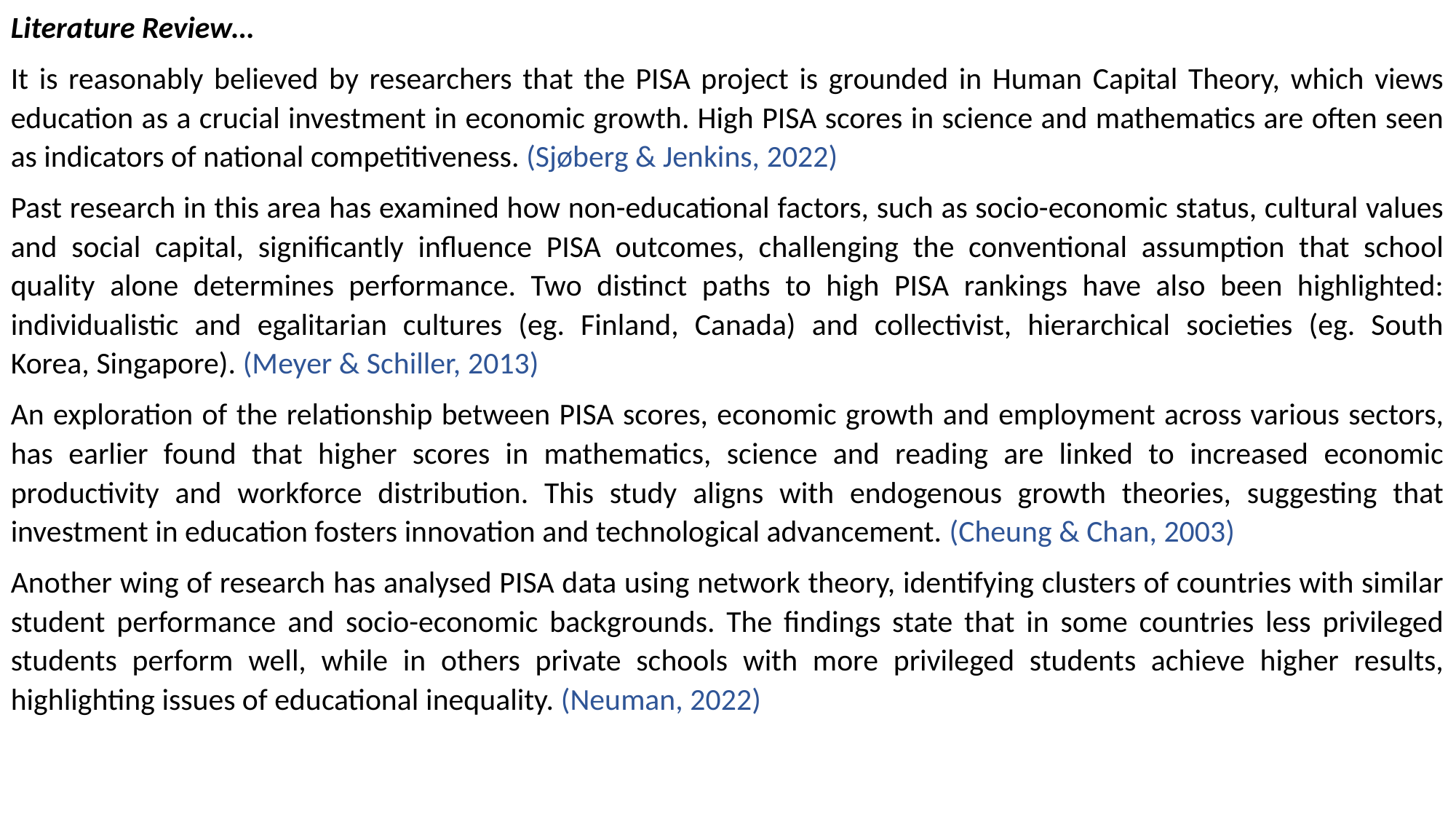

Literature Review…
It is reasonably believed by researchers that the PISA project is grounded in Human Capital Theory, which views education as a crucial investment in economic growth. High PISA scores in science and mathematics are often seen as indicators of national competitiveness. (Sjøberg & Jenkins, 2022)
Past research in this area has examined how non-educational factors, such as socio-economic status, cultural values and social capital, significantly influence PISA outcomes, challenging the conventional assumption that school quality alone determines performance. Two distinct paths to high PISA rankings have also been highlighted: individualistic and egalitarian cultures (eg. Finland, Canada) and collectivist, hierarchical societies (eg. South Korea, Singapore). (Meyer & Schiller, 2013)
An exploration of the relationship between PISA scores, economic growth and employment across various sectors, has earlier found that higher scores in mathematics, science and reading are linked to increased economic productivity and workforce distribution. This study aligns with endogenous growth theories, suggesting that investment in education fosters innovation and technological advancement. (Cheung & Chan, 2003)
Another wing of research has analysed PISA data using network theory, identifying clusters of countries with similar student performance and socio-economic backgrounds. The findings state that in some countries less privileged students perform well, while in others private schools with more privileged students achieve higher results, highlighting issues of educational inequality. (Neuman, 2022)